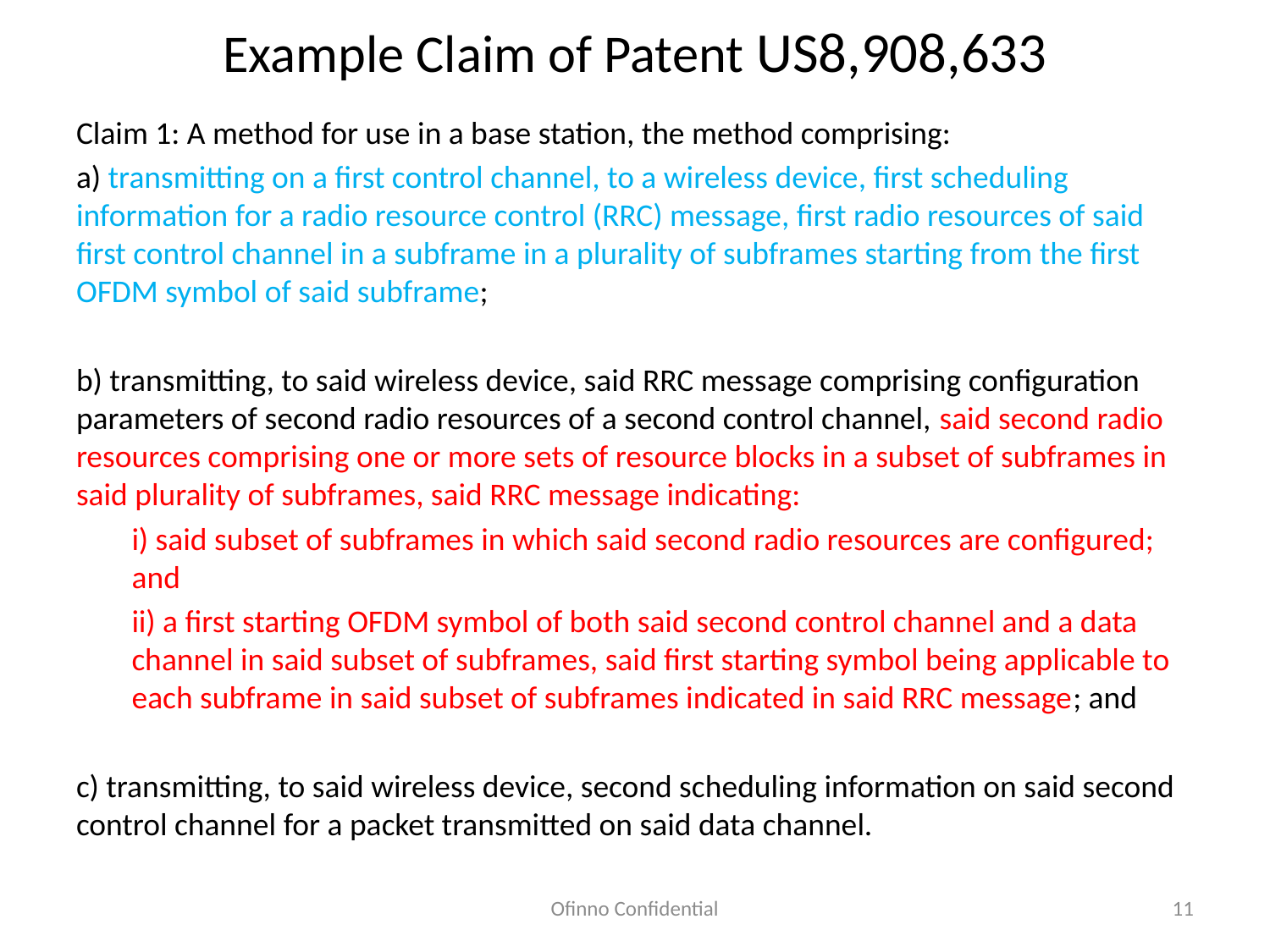

# Example Claim of Patent US8,908,633
Claim 1: A method for use in a base station, the method comprising:
a) transmitting on a first control channel, to a wireless device, first scheduling information for a radio resource control (RRC) message, first radio resources of said first control channel in a subframe in a plurality of subframes starting from the first OFDM symbol of said subframe;

b) transmitting, to said wireless device, said RRC message comprising configuration parameters of second radio resources of a second control channel, said second radio resources comprising one or more sets of resource blocks in a subset of subframes in said plurality of subframes, said RRC message indicating:
i) said subset of subframes in which said second radio resources are configured; and
ii) a first starting OFDM symbol of both said second control channel and a data channel in said subset of subframes, said first starting symbol being applicable to each subframe in said subset of subframes indicated in said RRC message; and

c) transmitting, to said wireless device, second scheduling information on said second control channel for a packet transmitted on said data channel.
Ofinno Confidential
11